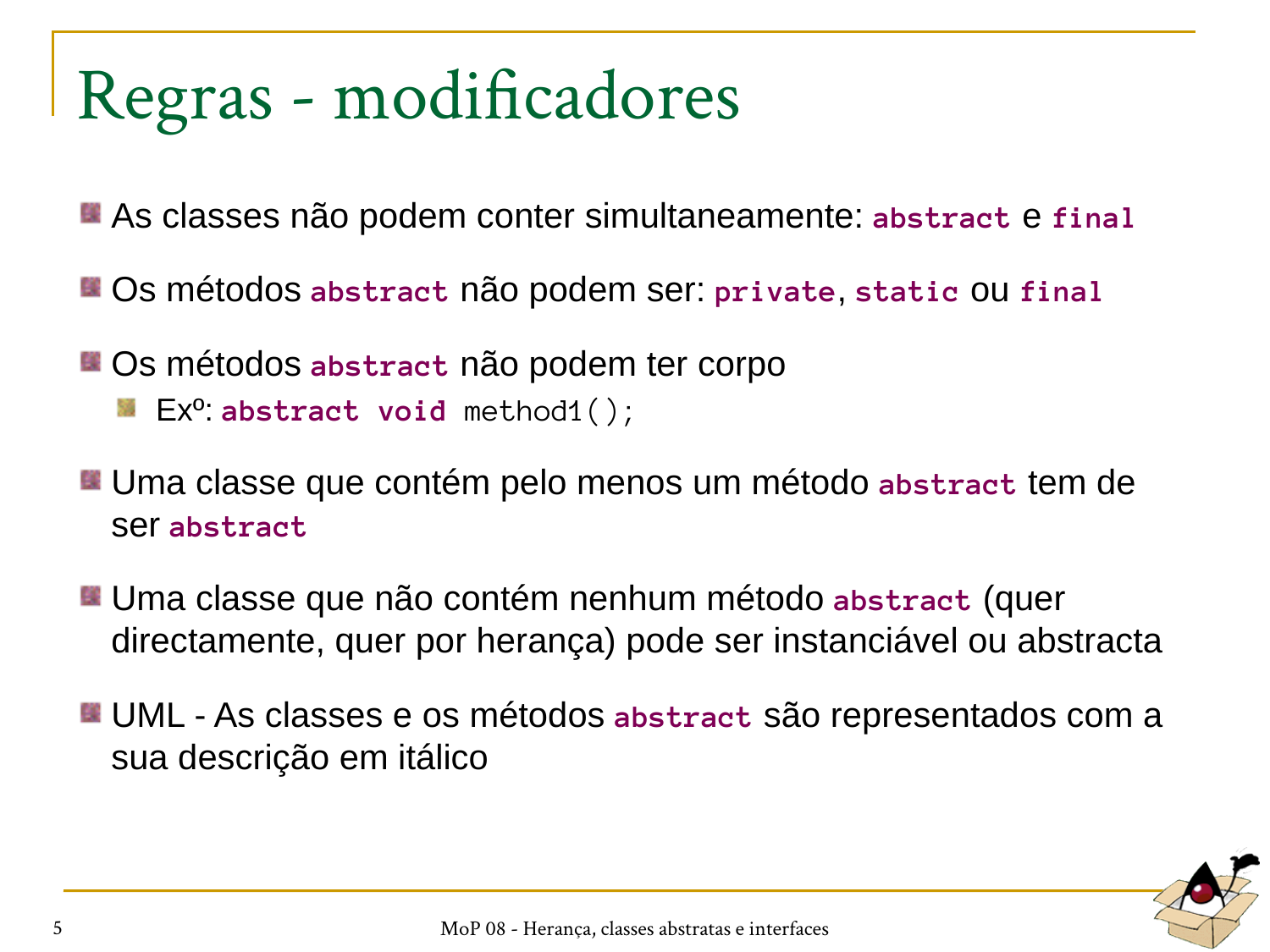

# Regras - modificadores
As classes não podem conter simultaneamente: abstract e final
Os métodos abstract não podem ser: private, static ou final
Os métodos abstract não podem ter corpo
Exº: abstract void method1();
Uma classe que contém pelo menos um método abstract tem de ser abstract
Uma classe que não contém nenhum método abstract (quer directamente, quer por herança) pode ser instanciável ou abstracta
UML - As classes e os métodos abstract são representados com a sua descrição em itálico

MoP 08 - Herança, classes abstratas e interfaces